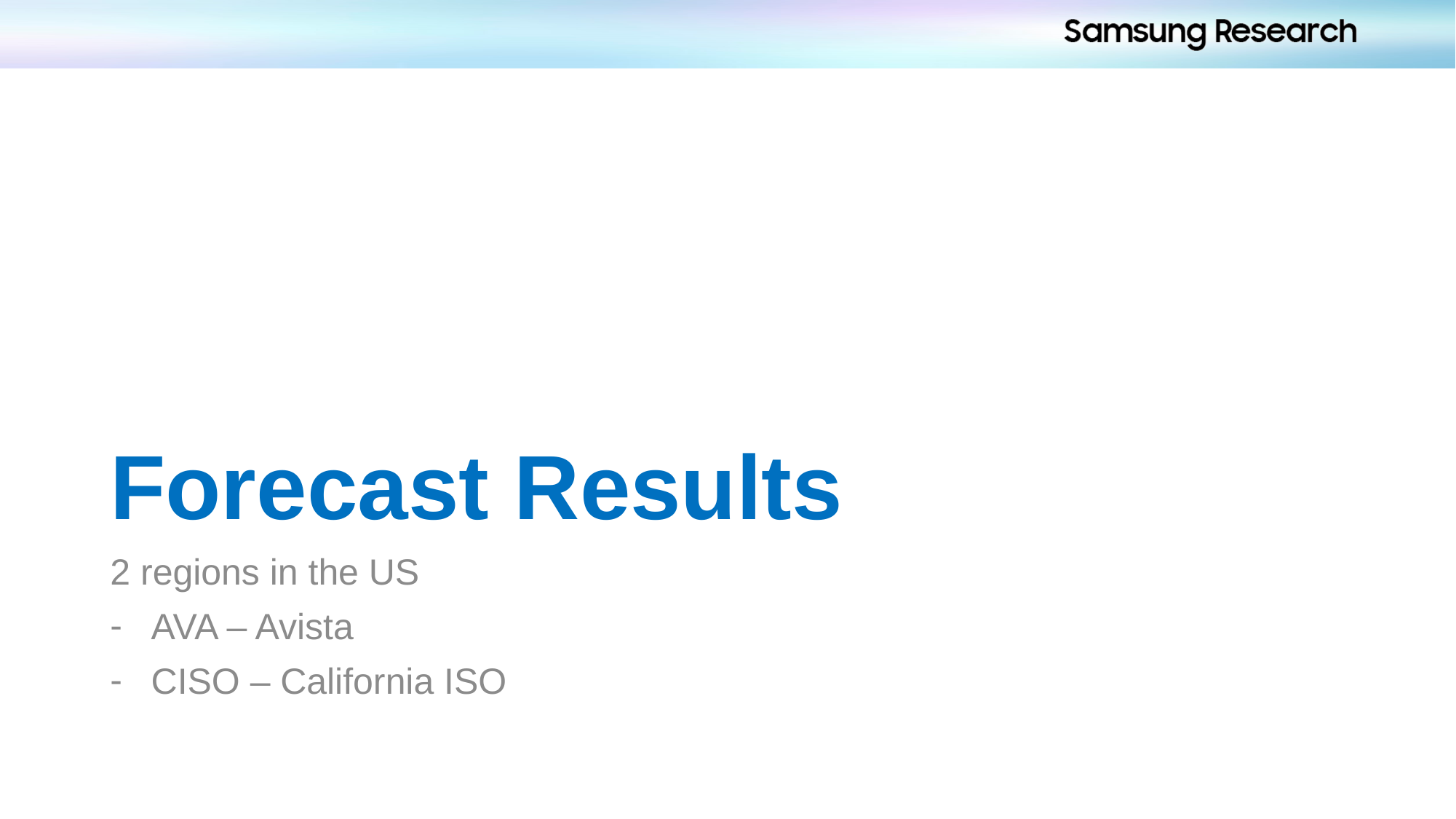

# Forecast Results
2 regions in the US
AVA – Avista
CISO – California ISO